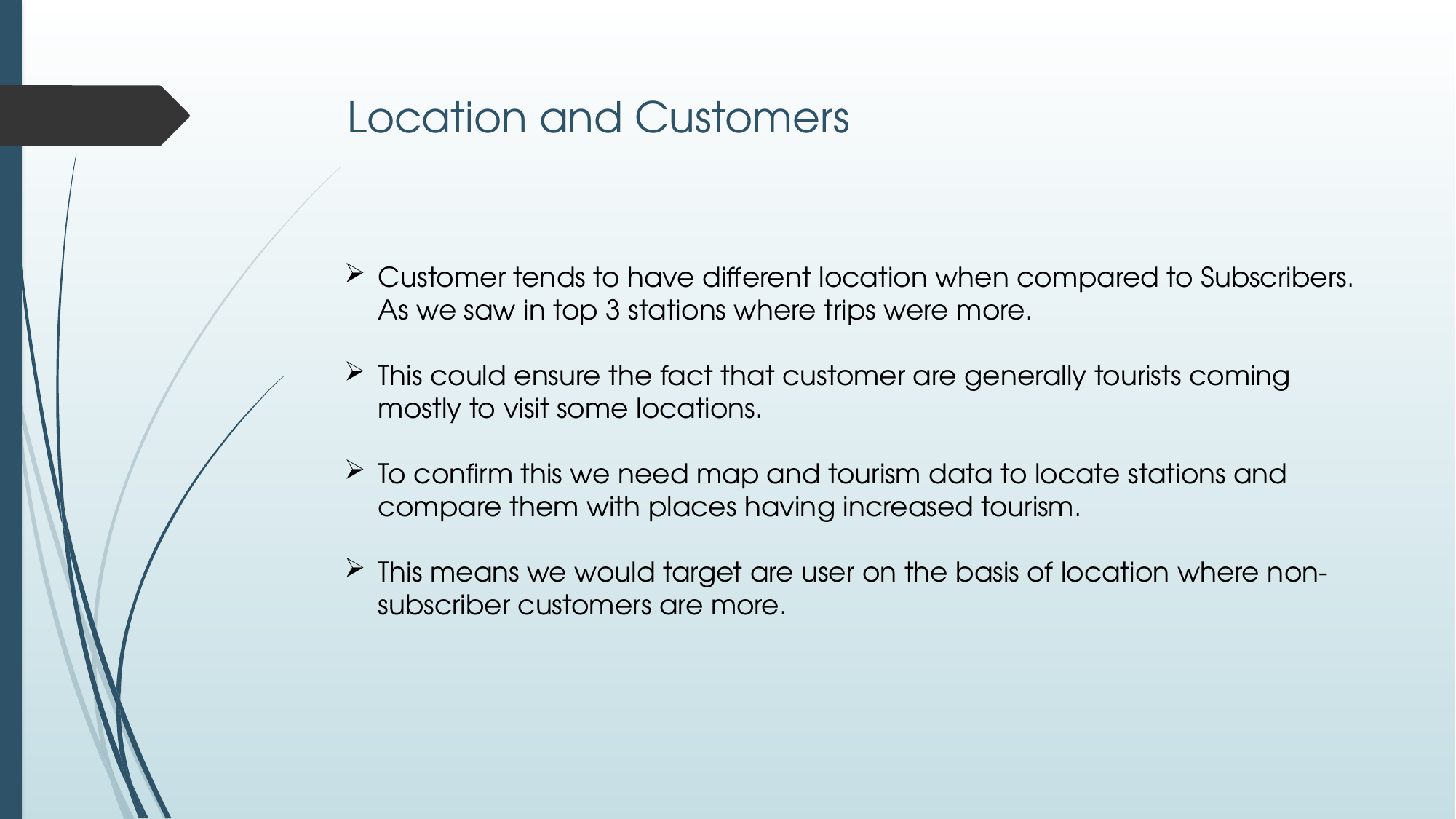

Location and Customers
Customer tends to have different location when compared to Subscribers. As we saw in top 3 stations where trips were more.

This could ensure the fact that customer are generally tourists coming mostly to visit some locations.

To confirm this we need map and tourism data to locate stations and compare them with places having increased tourism.

This means we would target are user on the basis of location where non-subscriber customers are more.